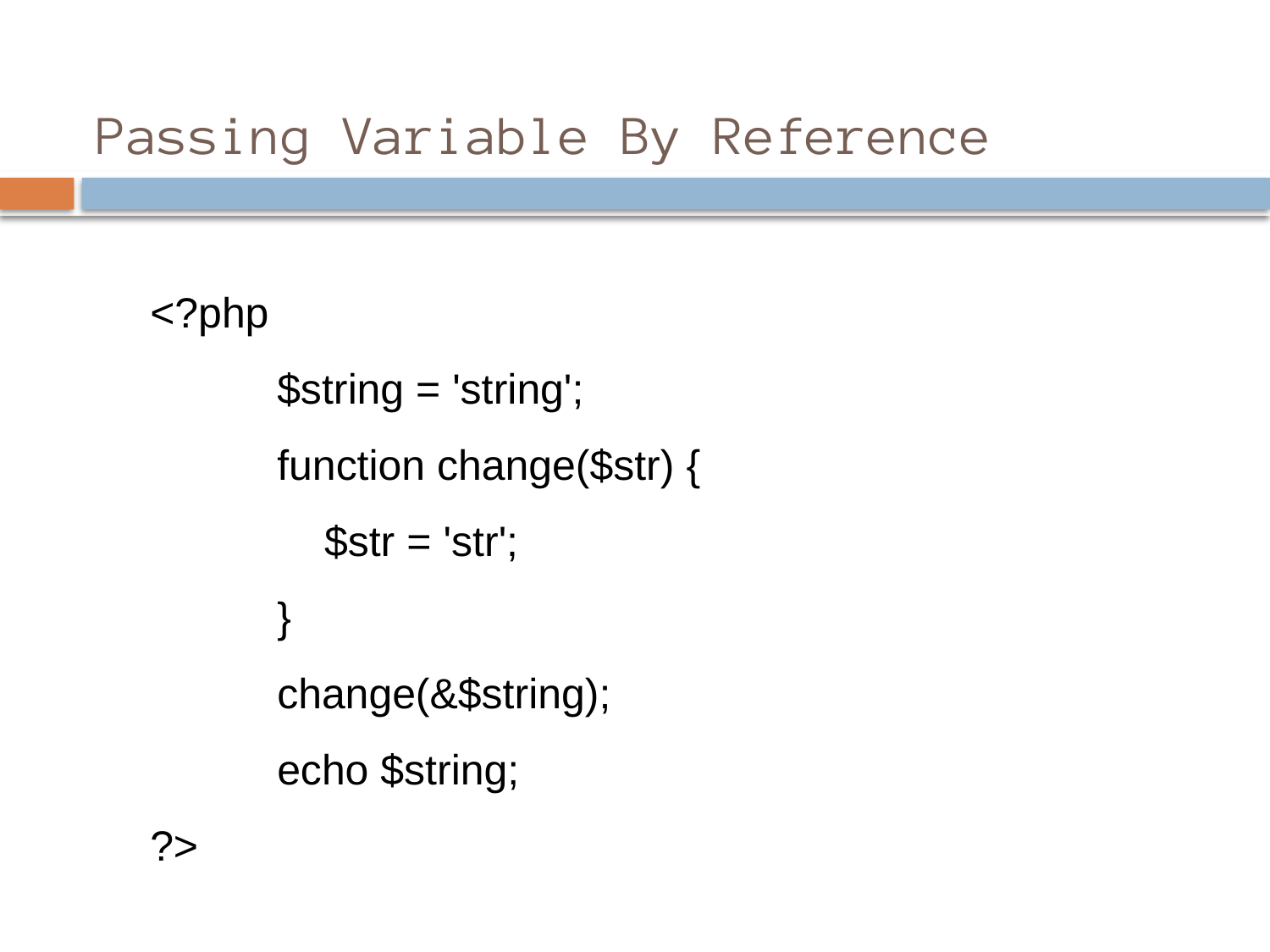

# Passing Variable By Reference
<?php 
	$string = 'string'; 
	function change($str) { 
	    $str = 'str'; 
	} 
	change(&$string); 
	echo $string; 
?>